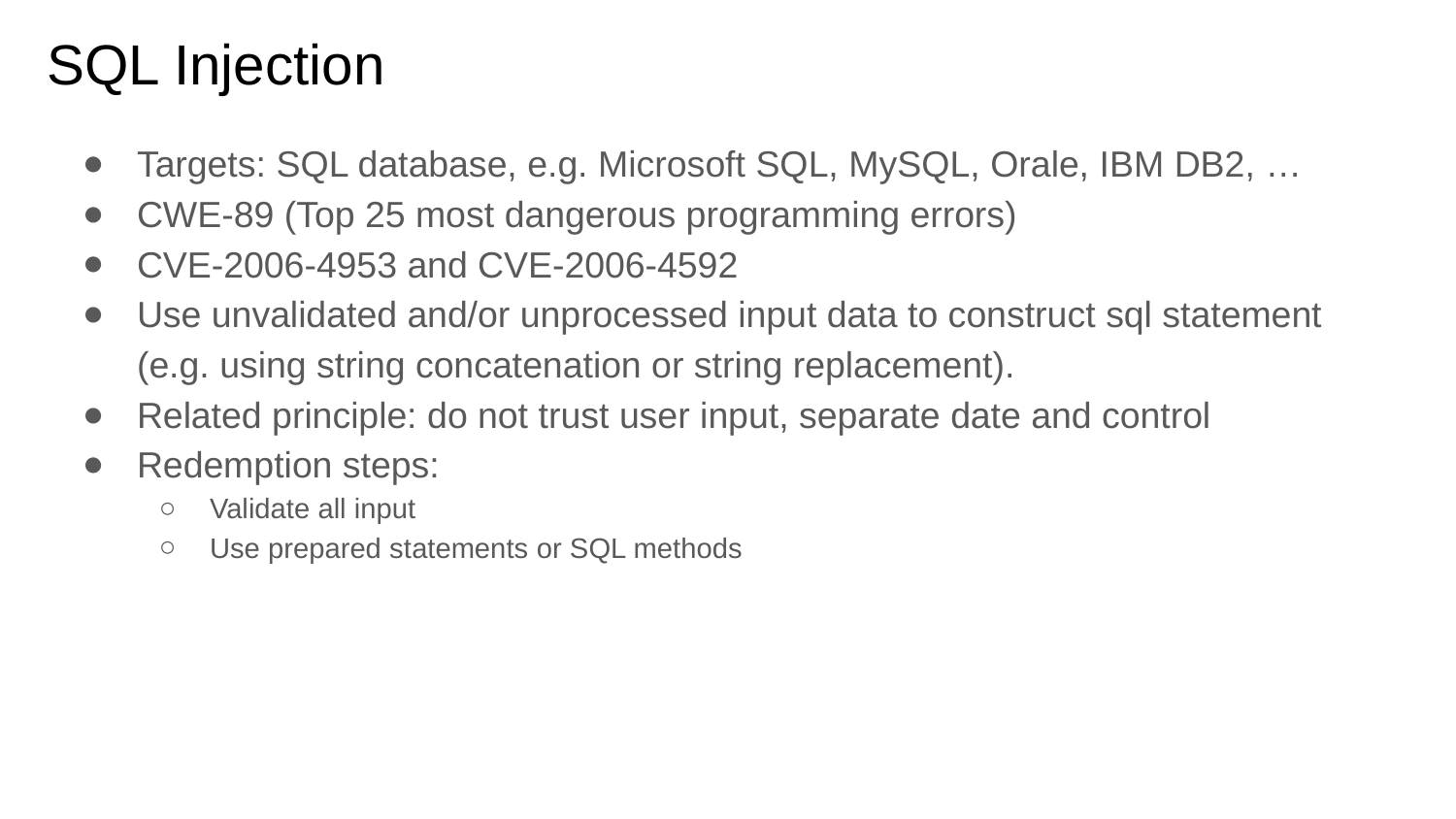

# SQL Injection
Targets: SQL database, e.g. Microsoft SQL, MySQL, Orale, IBM DB2, …
CWE-89 (Top 25 most dangerous programming errors)
CVE-2006-4953 and CVE-2006-4592
Use unvalidated and/or unprocessed input data to construct sql statement (e.g. using string concatenation or string replacement).
Related principle: do not trust user input, separate date and control
Redemption steps:
Validate all input
Use prepared statements or SQL methods